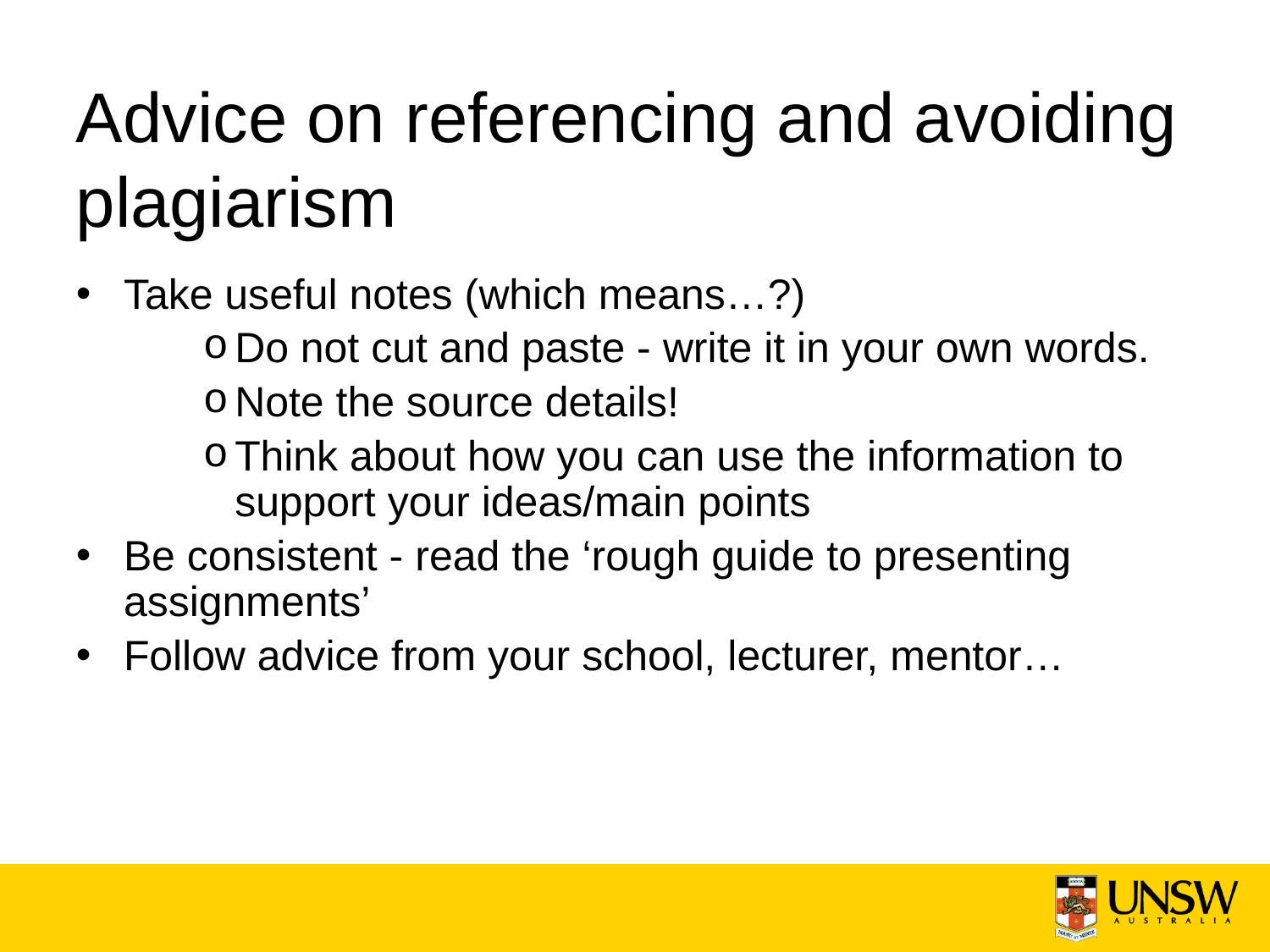

# Advice on referencing and avoiding plagiarism
Take useful notes (which means…?)
Do not cut and paste - write it in your own words.
Note the source details!
Think about how you can use the information to support your ideas/main points
Be consistent - read the ‘rough guide to presenting assignments’
Follow advice from your school, lecturer, mentor…